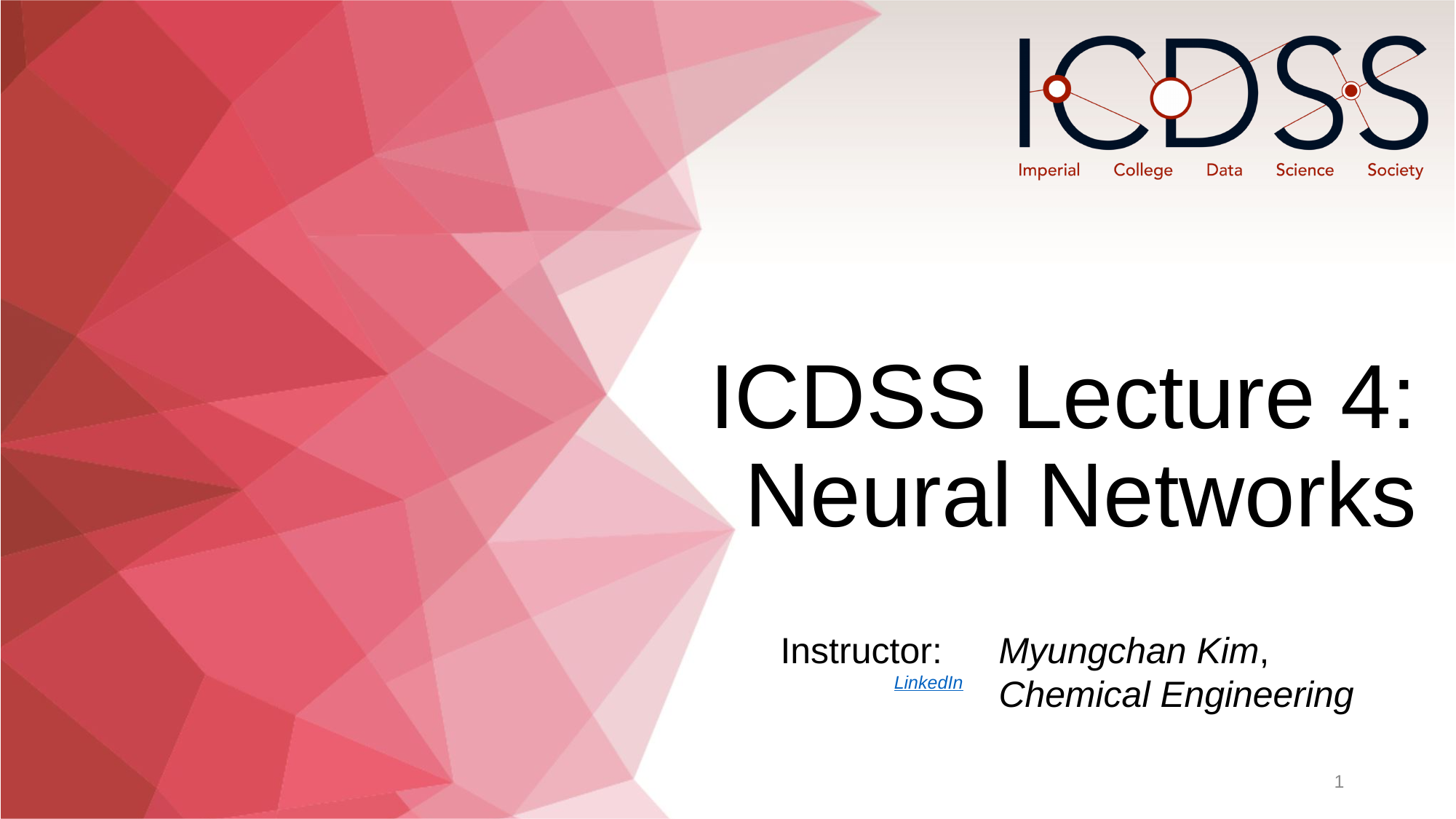

# ICDSS Lecture 4: Neural Networks
Instructor: 	Myungchan Kim,
		Chemical Engineering
LinkedIn
1